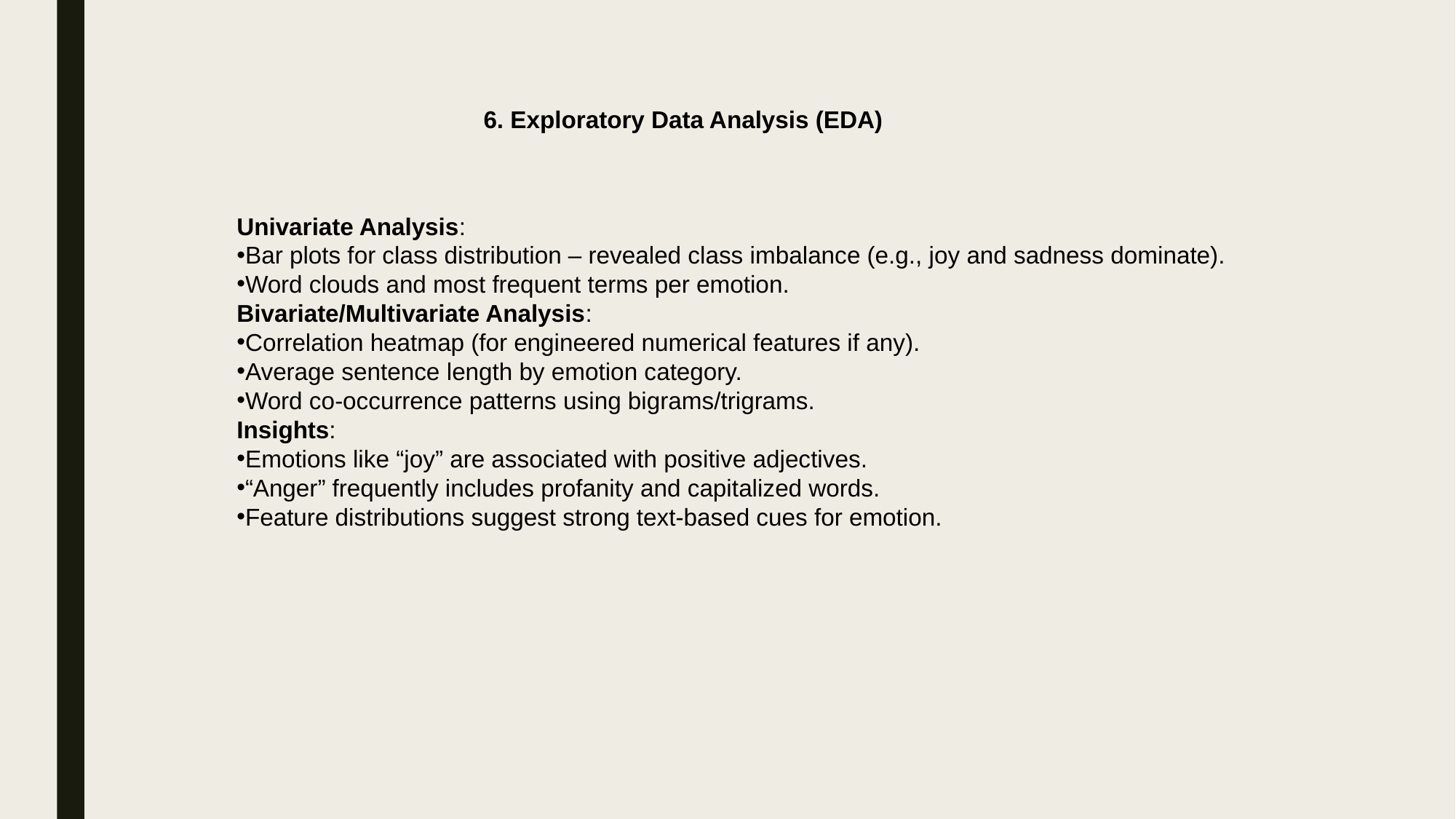

6. Exploratory Data Analysis (EDA)
Univariate Analysis:
Bar plots for class distribution – revealed class imbalance (e.g., joy and sadness dominate).
Word clouds and most frequent terms per emotion.
Bivariate/Multivariate Analysis:
Correlation heatmap (for engineered numerical features if any).
Average sentence length by emotion category.
Word co-occurrence patterns using bigrams/trigrams.
Insights:
Emotions like “joy” are associated with positive adjectives.
“Anger” frequently includes profanity and capitalized words.
Feature distributions suggest strong text-based cues for emotion.